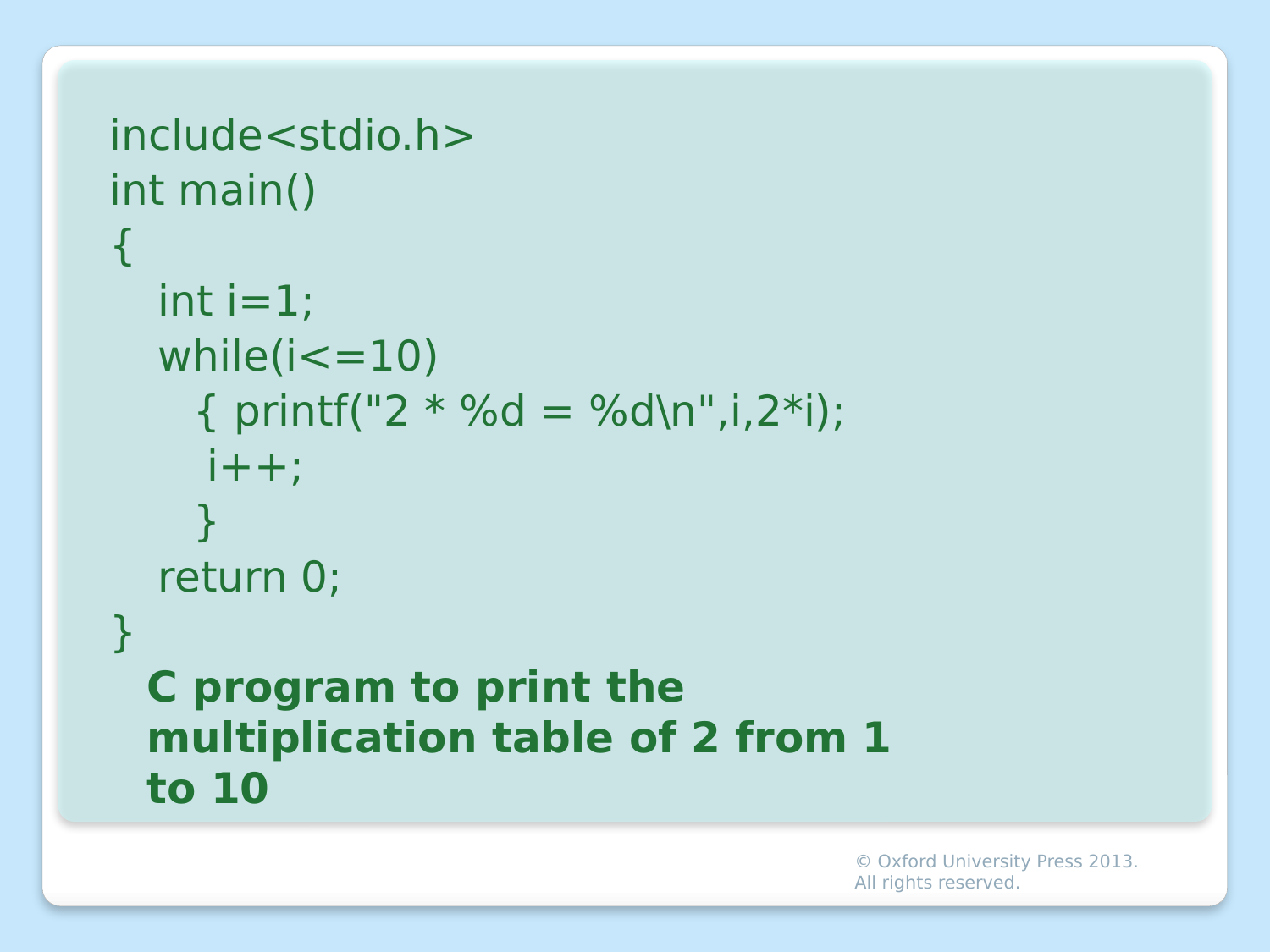

include<stdio.h>
int main()
{
int i=1;
while(i<=10)
{ printf("2 * %d = %d\n",i,2*i);
 i++;
}
return 0;
}
	C program to print the multiplication table of 2 from 1 to 10
© Oxford University Press 2013. All rights reserved.